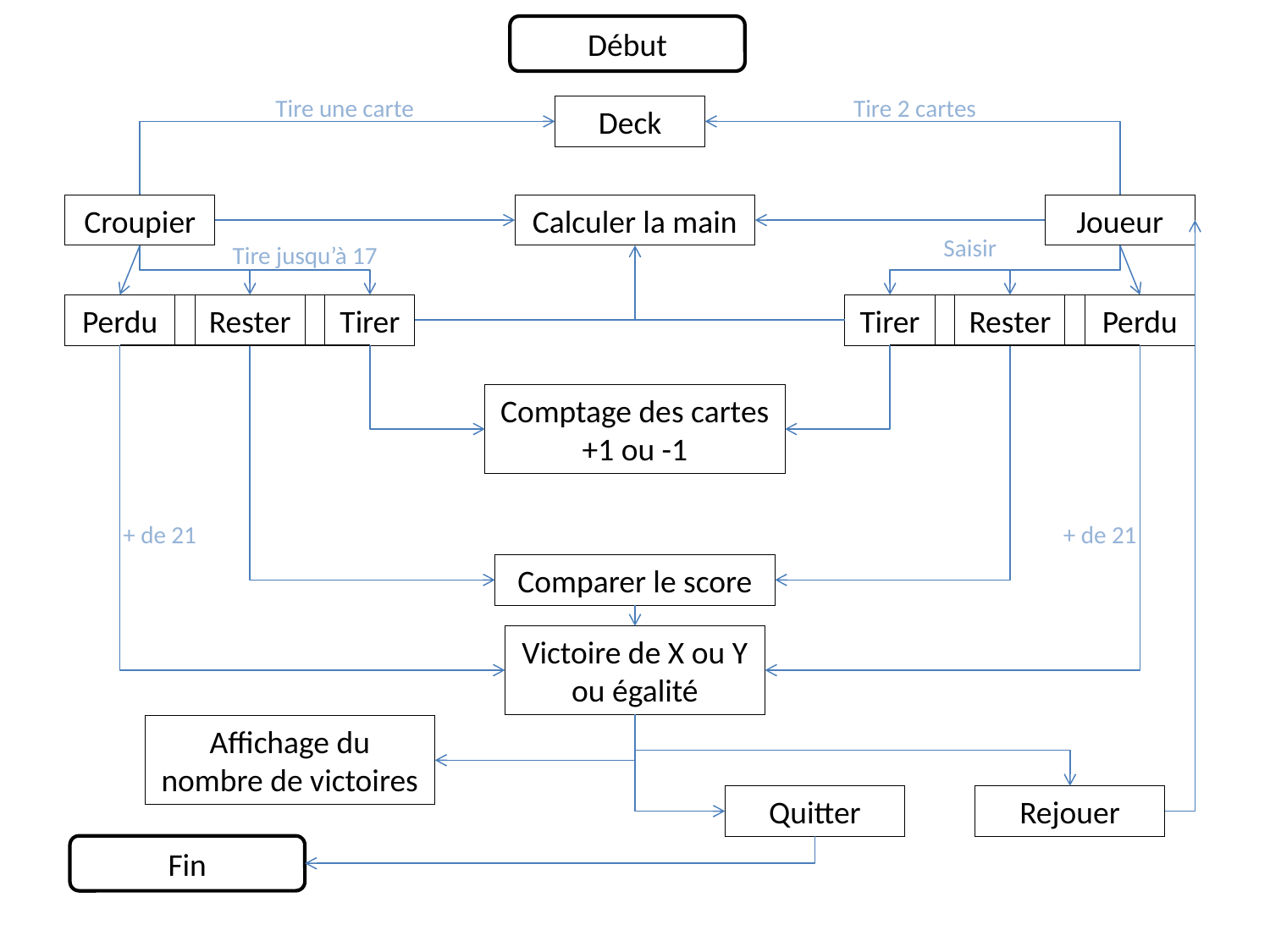

Début
Tire une carte
Tire 2 cartes
Deck
Croupier
Calculer la main
Joueur
Saisir
Tire jusqu’à 17
Perdu
Rester
Tirer
Tirer
Rester
Perdu
Comptage des cartes
+1 ou -1
+ de 21
+ de 21
Comparer le score
Victoire de X ou Y ou égalité
Affichage du nombre de victoires
Quitter
Rejouer
Fin